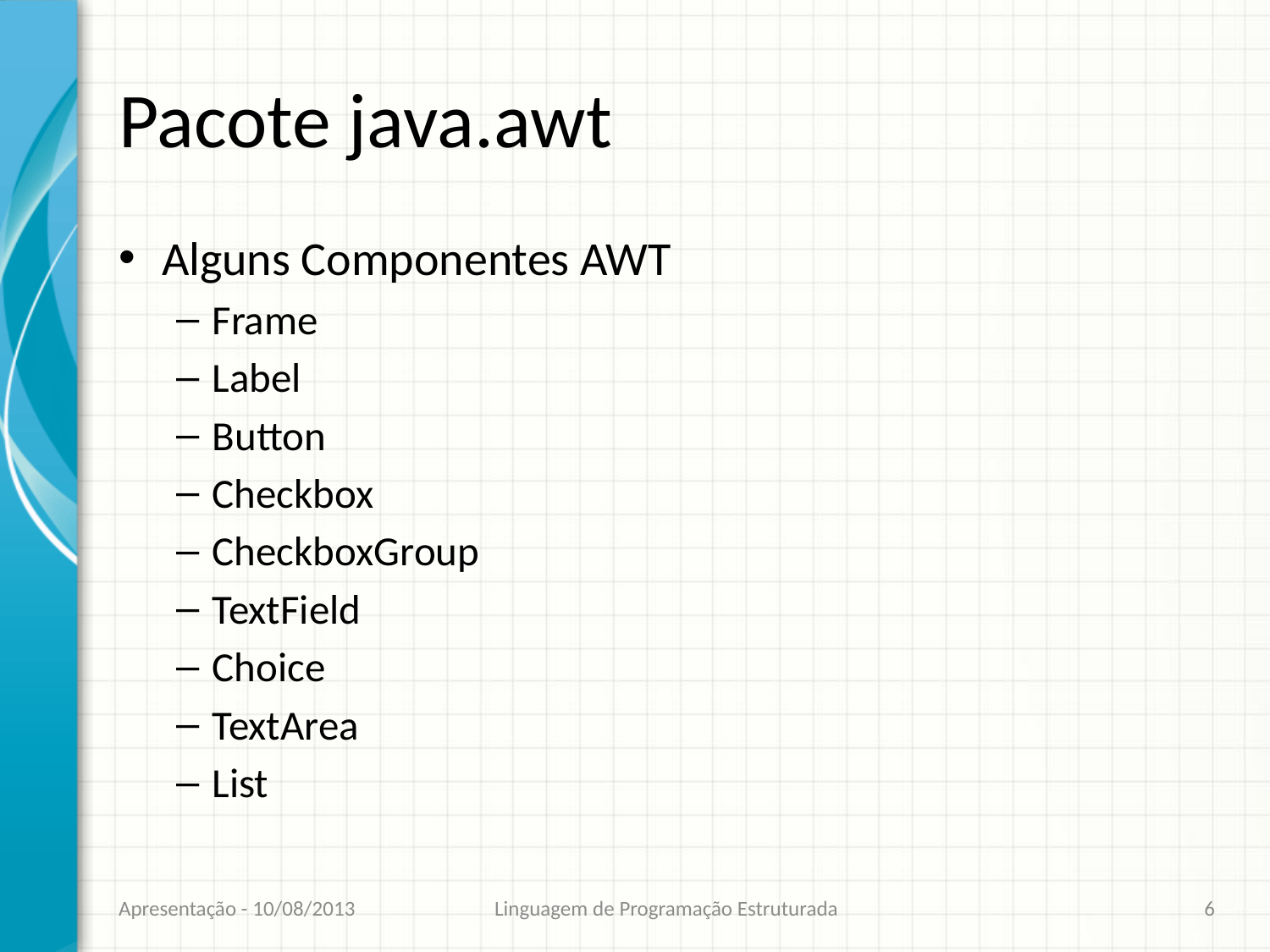

# Pacote java.awt
Alguns Componentes AWT
Frame
Label
Button
Checkbox
CheckboxGroup
TextField
Choice
TextArea
List
Apresentação - 10/08/2013
Linguagem de Programação Estruturada
6